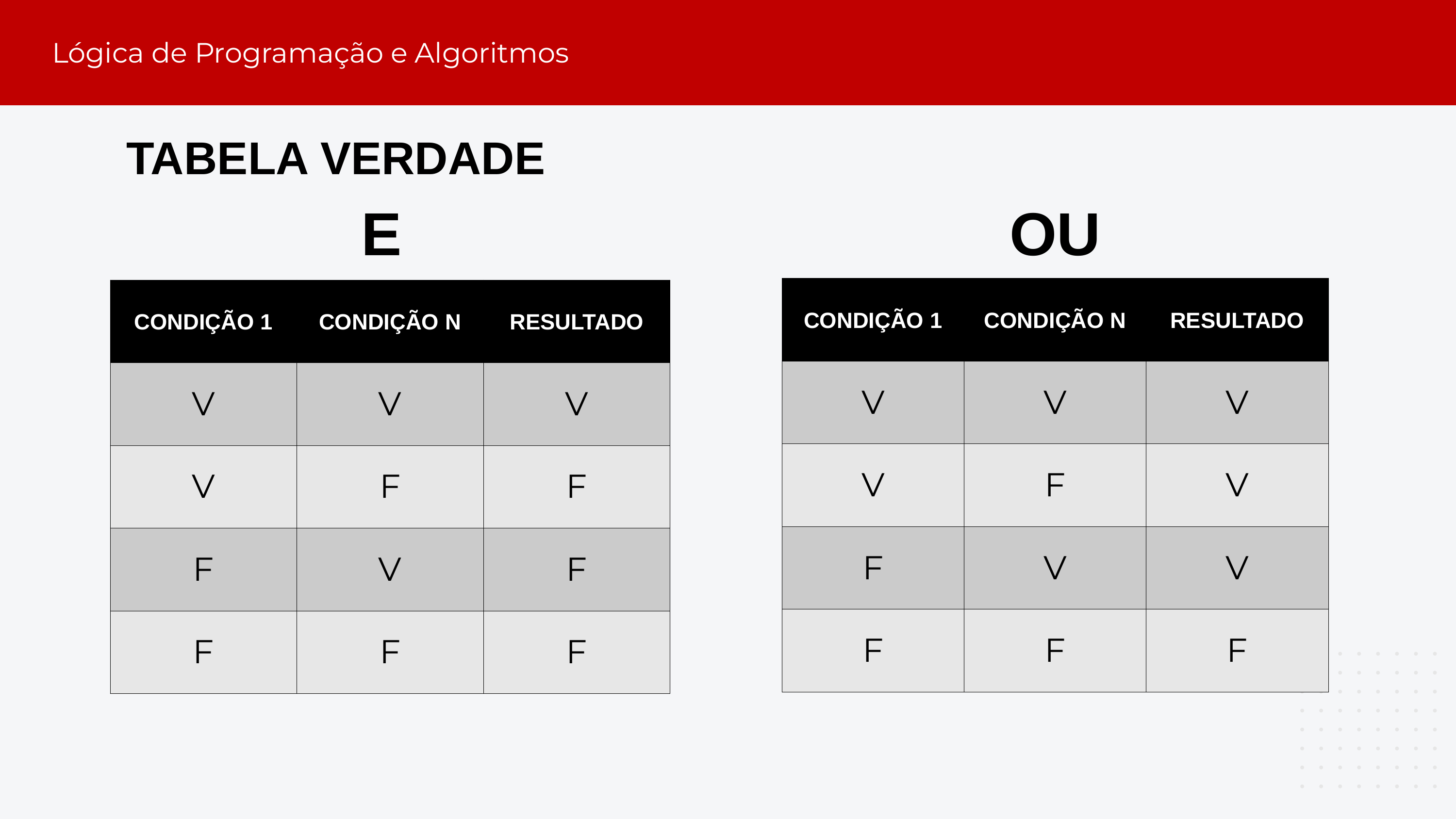

Lógica de Programação e Algoritmos
TABELA VERDADE
E
OU
| CONDIÇÃO 1 | CONDIÇÃO N | RESULTADO |
| --- | --- | --- |
| V | V | V |
| V | F | V |
| F | V | V |
| F | F | F |
| CONDIÇÃO 1 | CONDIÇÃO N | RESULTADO |
| --- | --- | --- |
| V | V | V |
| V | F | F |
| F | V | F |
| F | F | F |